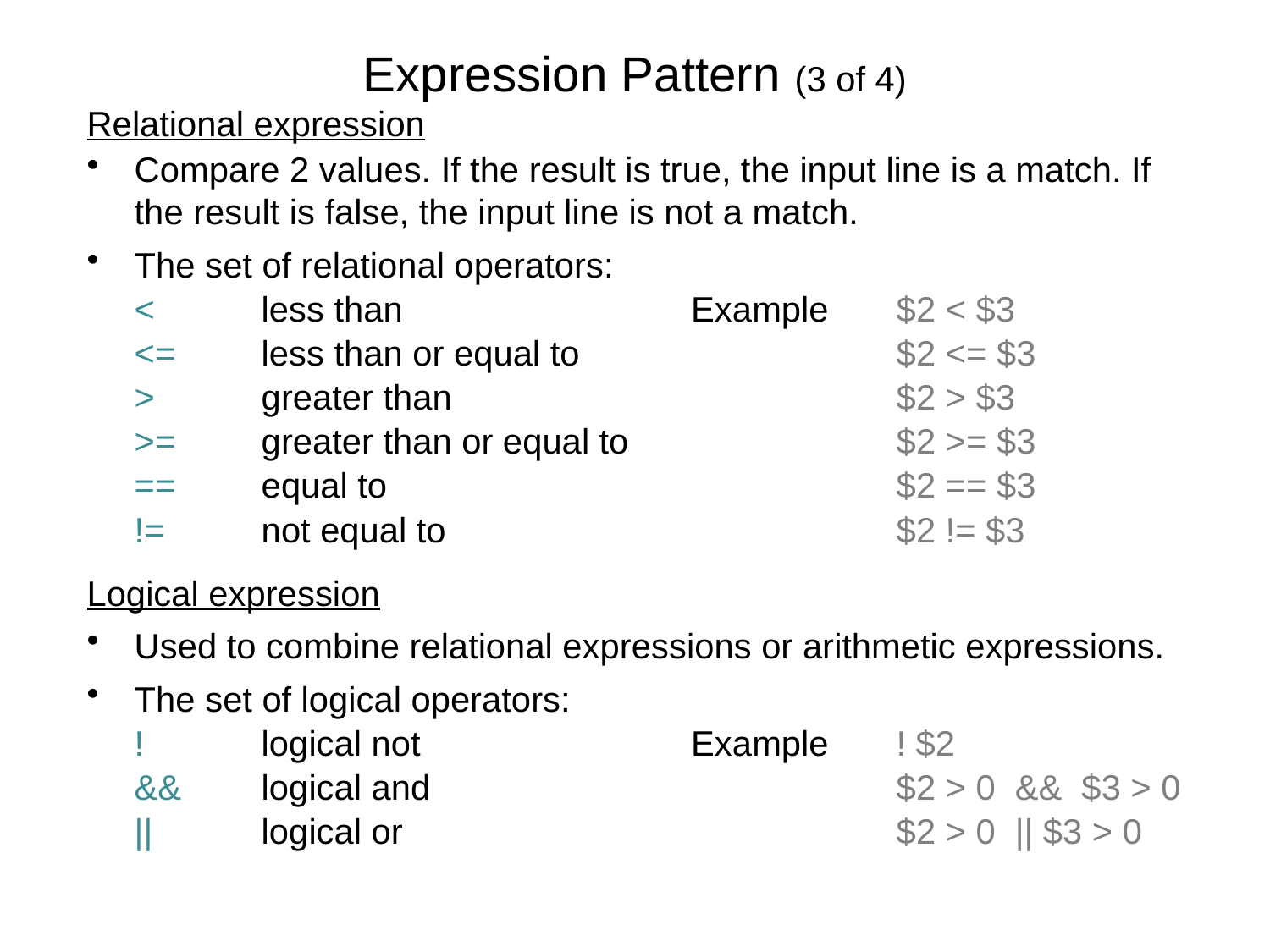

# Expression Pattern (3 of 4)
Relational expression
Compare 2 values. If the result is true, the input line is a match. If the result is false, the input line is not a match.
The set of relational operators:
	<	less than		     Example	$2 < $3
	<=	less than or equal to	 		$2 <= $3
	>	greater than				$2 > $3
	>=	greater than or equal to			$2 >= $3
	==	equal to					$2 == $3
	!=	not equal to				$2 != $3
Logical expression
Used to combine relational expressions or arithmetic expressions.
The set of logical operators:
	!	logical not		     Example	! $2
	&&	logical and				$2 > 0  &&  $3 > 0
	||	logical or				$2 > 0  || $3 > 0